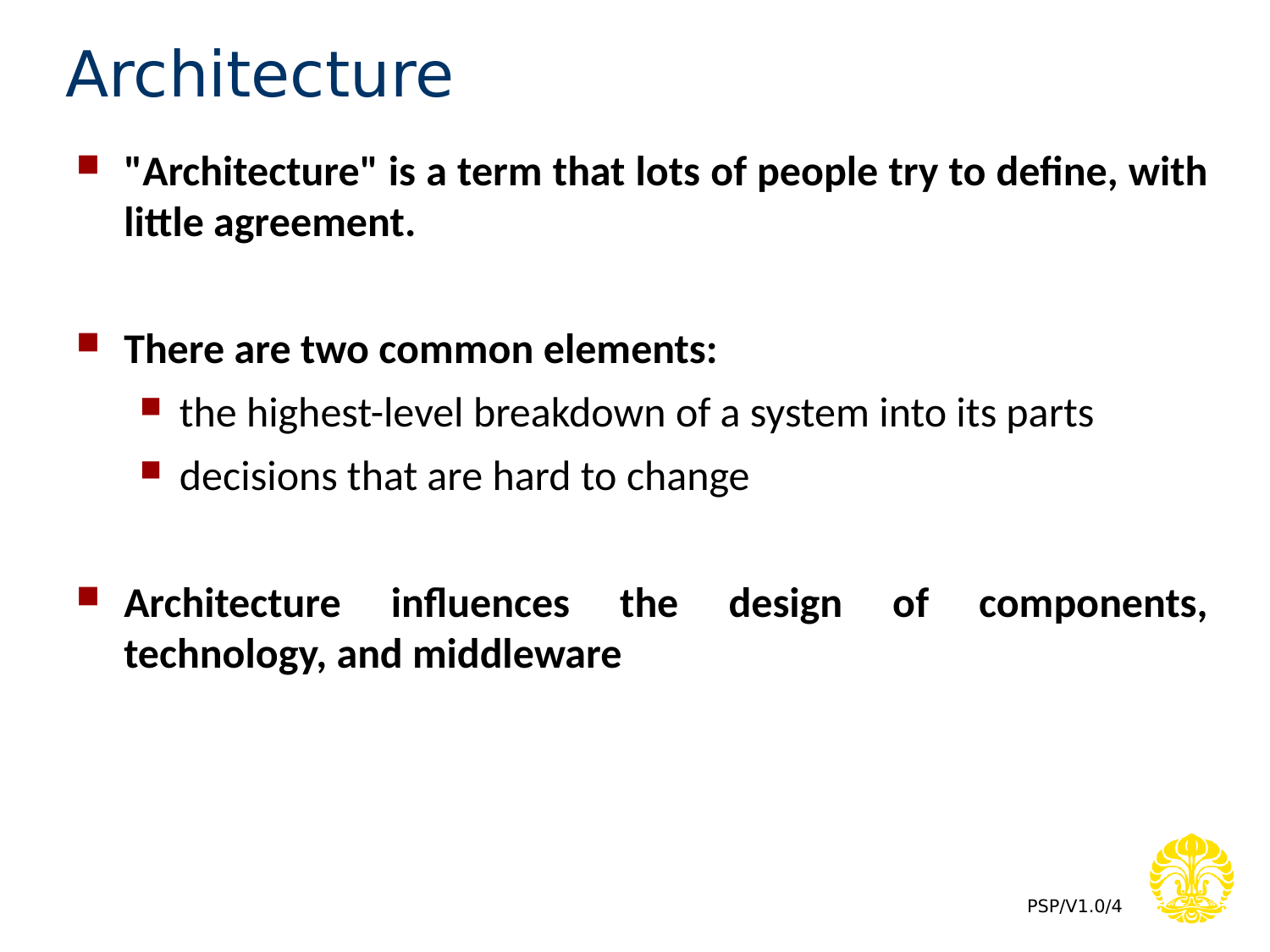

# Architecture
"Architecture" is a term that lots of people try to define, with little agreement.

There are two common elements:
the highest-level breakdown of a system into its parts
decisions that are hard to change

Architecture influences the design of components, technology, and middleware